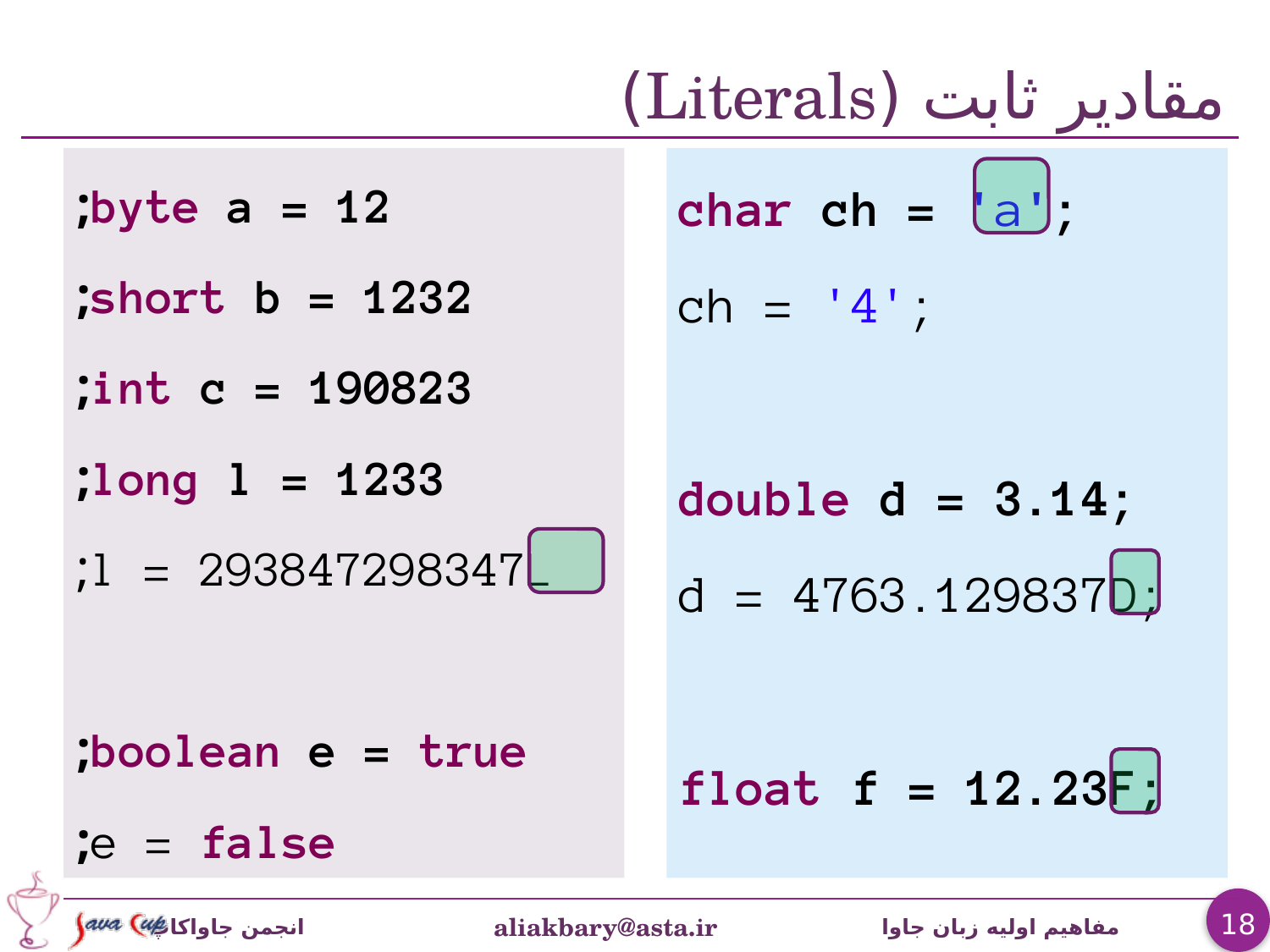

# مقادیر ثابت (Literals)
byte a = 12;
short b = 1232;
int c = 190823;
long l = 1233;
l = 293847298347L;

boolean e = true;
e = false;

char ch = 'a';
ch = '4';

double d = 3.14;
d = 4763.129837D;

float f = 12.23F;